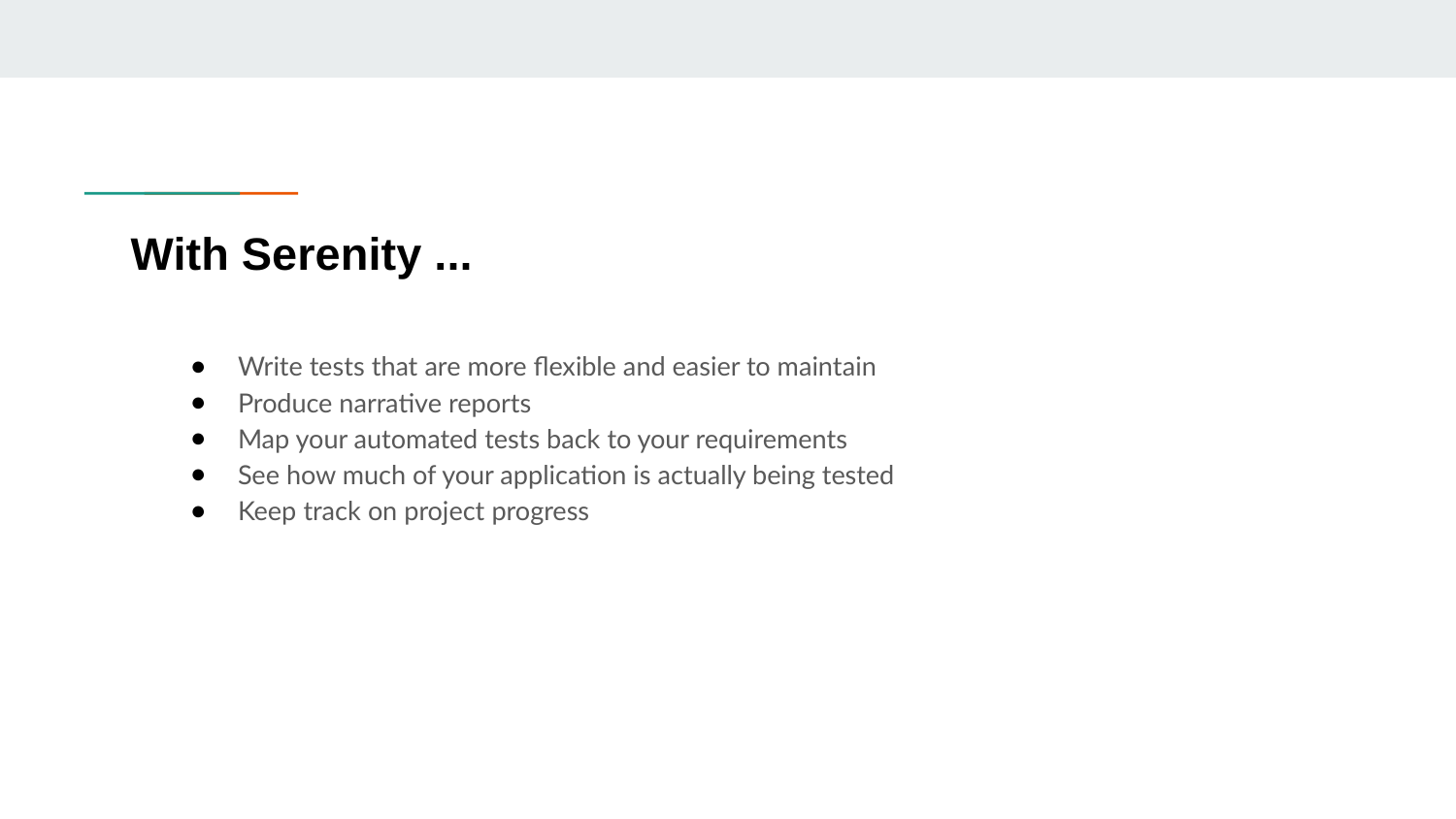

# With Serenity ...
Write tests that are more flexible and easier to maintain
Produce narrative reports
Map your automated tests back to your requirements
See how much of your application is actually being tested
Keep track on project progress